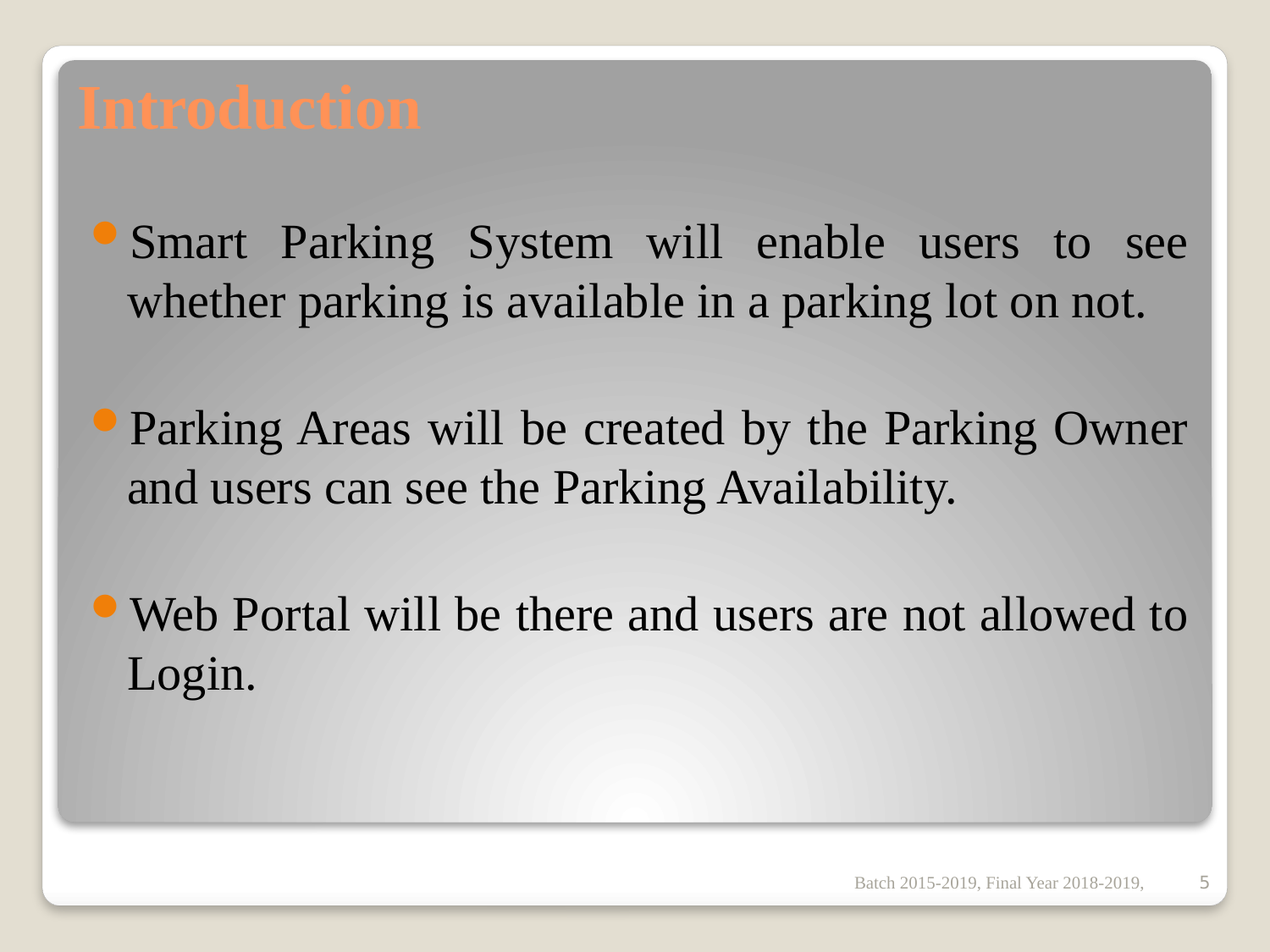

# Introduction
Smart Parking System will enable users to see whether parking is available in a parking lot on not.

Parking Areas will be created by the Parking Owner and users can see the Parking Availability.

Web Portal will be there and users are not allowed to Login.

Batch 2015-2019, Final Year 2018-2019,
5